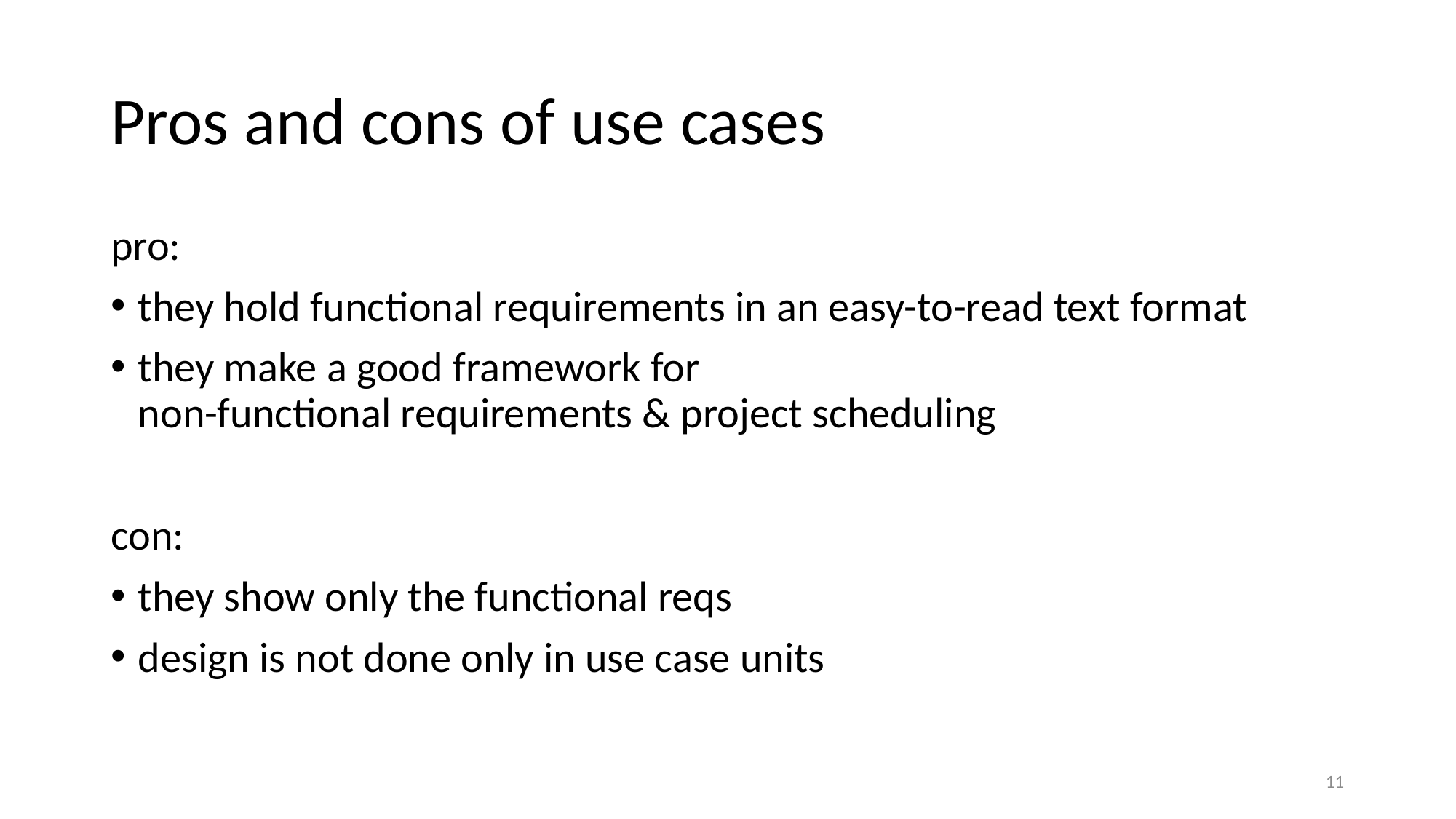

# Pros and cons of use cases
pro:
they hold functional requirements in an easy-to-read text format
they make a good framework for
non-functional requirements & project scheduling

con:
they show only the functional reqs
design is not done only in use case units
11